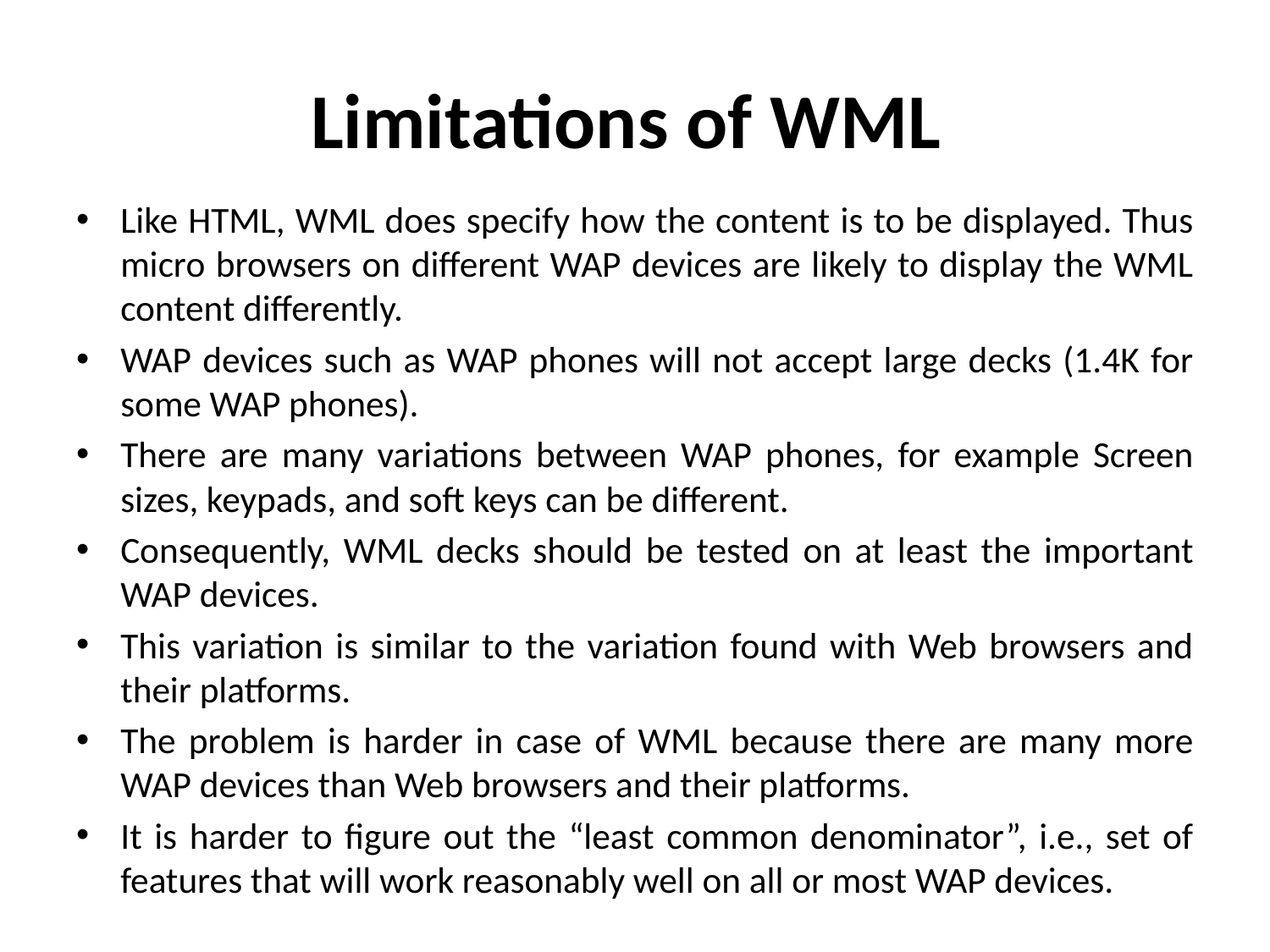

# Limitations of WML
Like HTML, WML does specify how the content is to be displayed. Thus micro browsers on different WAP devices are likely to display the WML content differently.
WAP devices such as WAP phones will not accept large decks (1.4K for some WAP phones).
There are many variations between WAP phones, for example Screen sizes, keypads, and soft keys can be different.
Consequently, WML decks should be tested on at least the important WAP devices.
This variation is similar to the variation found with Web browsers and their platforms.
The problem is harder in case of WML because there are many more WAP devices than Web browsers and their platforms.
It is harder to figure out the “least common denominator”, i.e., set of features that will work reasonably well on all or most WAP devices.